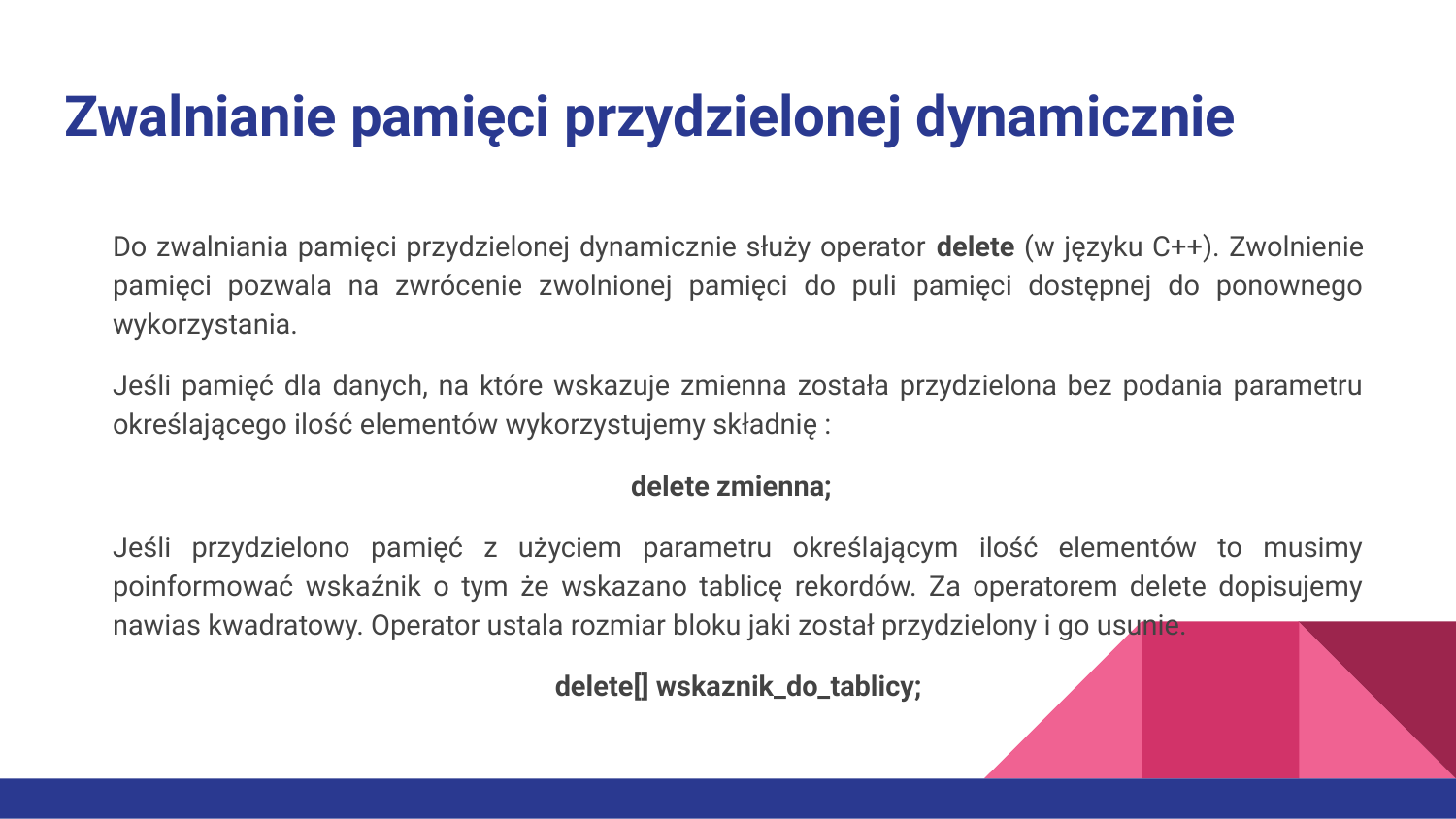

# Zwalnianie pamięci przydzielonej dynamicznie
Do zwalniania pamięci przydzielonej dynamicznie służy operator delete (w języku C++). Zwolnienie pamięci pozwala na zwrócenie zwolnionej pamięci do puli pamięci dostępnej do ponownego wykorzystania.
Jeśli pamięć dla danych, na które wskazuje zmienna została przydzielona bez podania parametru określającego ilość elementów wykorzystujemy składnię :
delete zmienna;
Jeśli przydzielono pamięć z użyciem parametru określającym ilość elementów to musimy poinformować wskaźnik o tym że wskazano tablicę rekordów. Za operatorem delete dopisujemy nawias kwadratowy. Operator ustala rozmiar bloku jaki został przydzielony i go usunie.
delete[] wskaznik_do_tablicy;